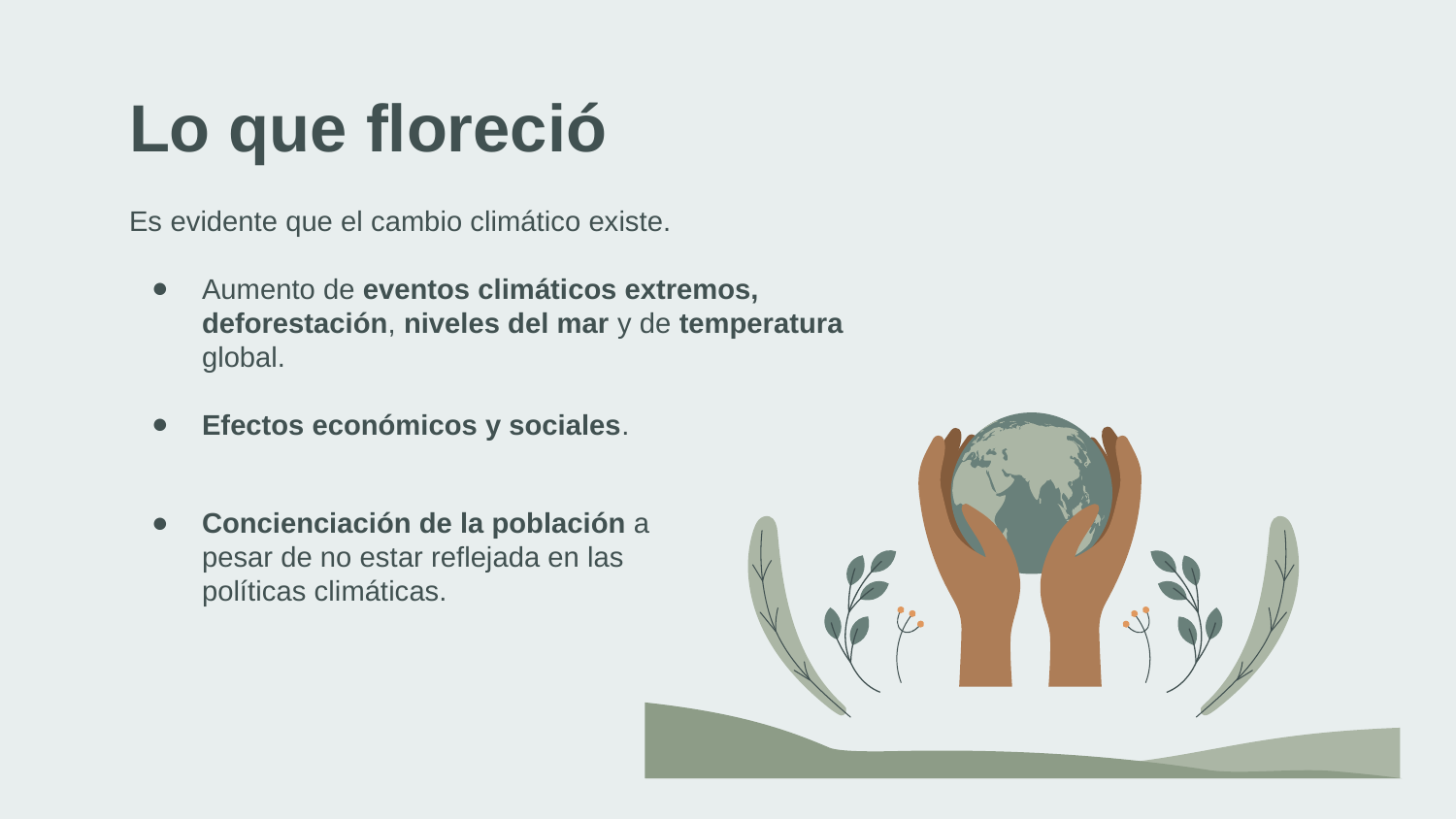

# Lo que floreció
Es evidente que el cambio climático existe.

Aumento de eventos climáticos extremos, deforestación, niveles del mar y de temperatura global.

Efectos económicos y sociales.

Concienciación de la población a pesar de no estar reflejada en las políticas climáticas.